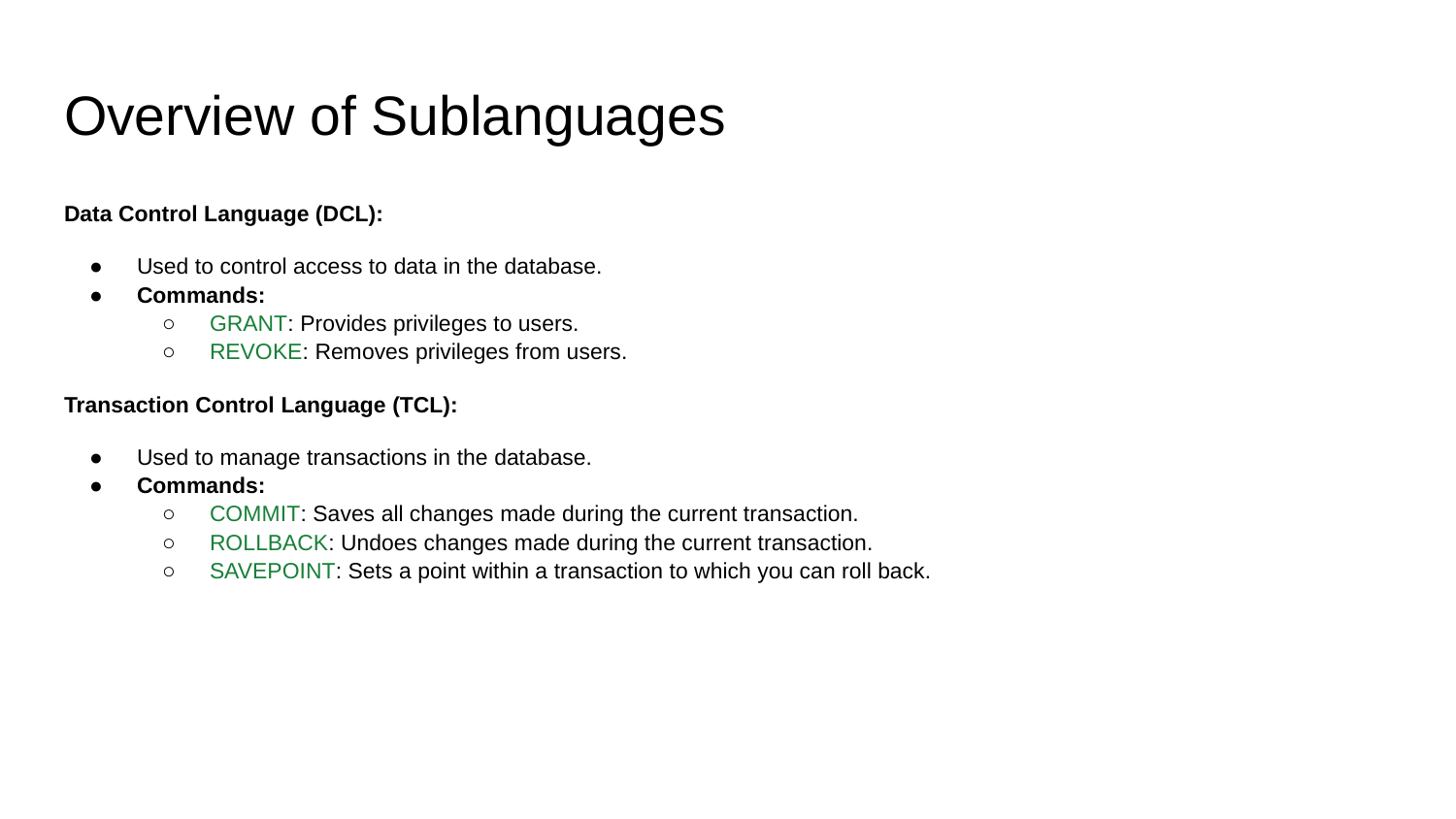

# Overview of Sublanguages
Data Control Language (DCL):
Used to control access to data in the database.
Commands:
GRANT: Provides privileges to users.
REVOKE: Removes privileges from users.
Transaction Control Language (TCL):
Used to manage transactions in the database.
Commands:
COMMIT: Saves all changes made during the current transaction.
ROLLBACK: Undoes changes made during the current transaction.
SAVEPOINT: Sets a point within a transaction to which you can roll back.